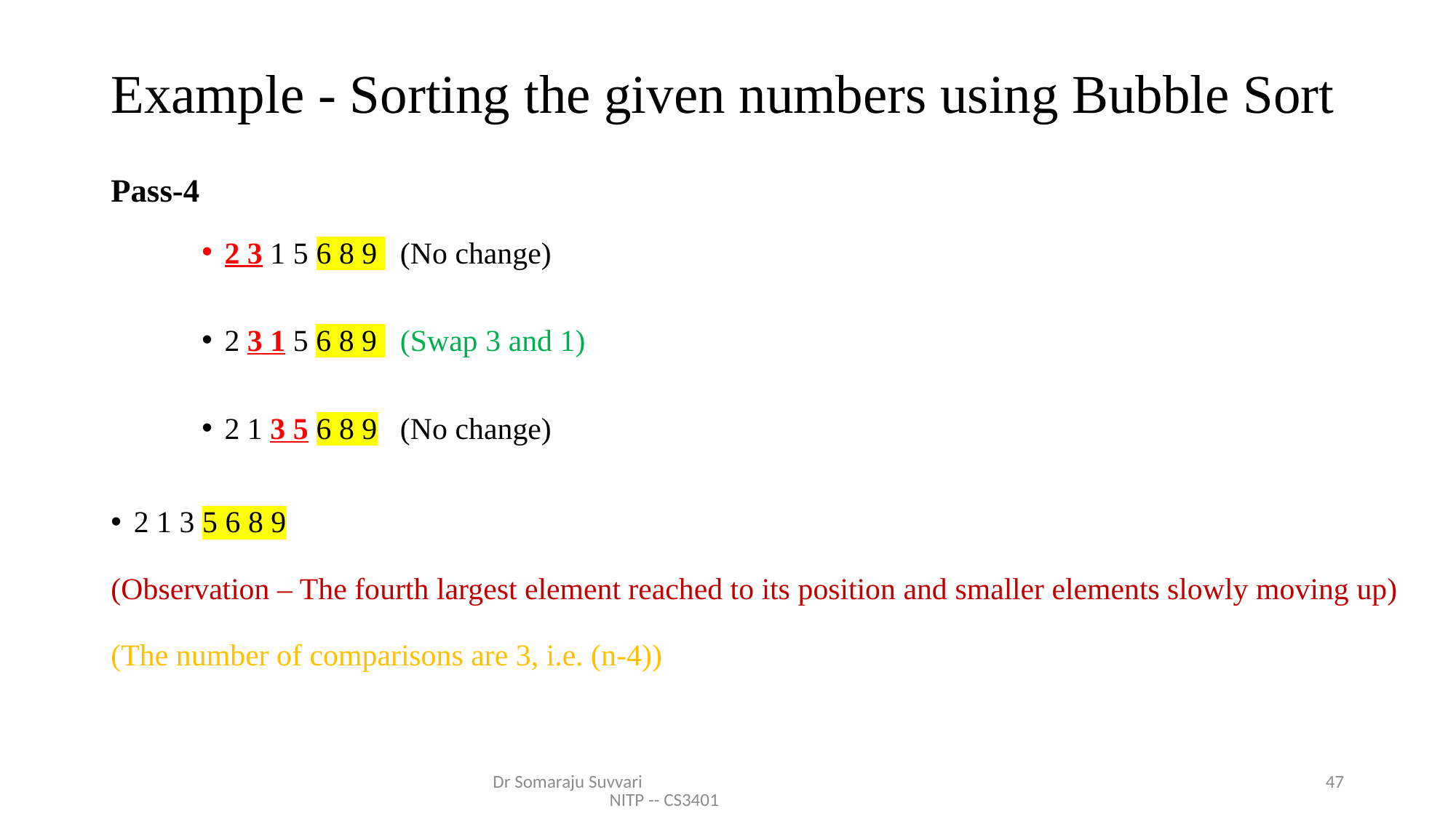

# Example - Sorting the given numbers using Bubble Sort
Pass-4
2 3 1 5 6 8 9   (No change)

2 3 1 5 6 8 9   (Swap 3 and 1)

2 1 3 5 6 8 9   (No change)

2 1 3 5 6 8 9
(Observation – The fourth largest element reached to its position and smaller elements slowly moving up)
(The number of comparisons are 3, i.e. (n-4))

Dr Somaraju Suvvari                                                                                                        NITP -- CS3401
47